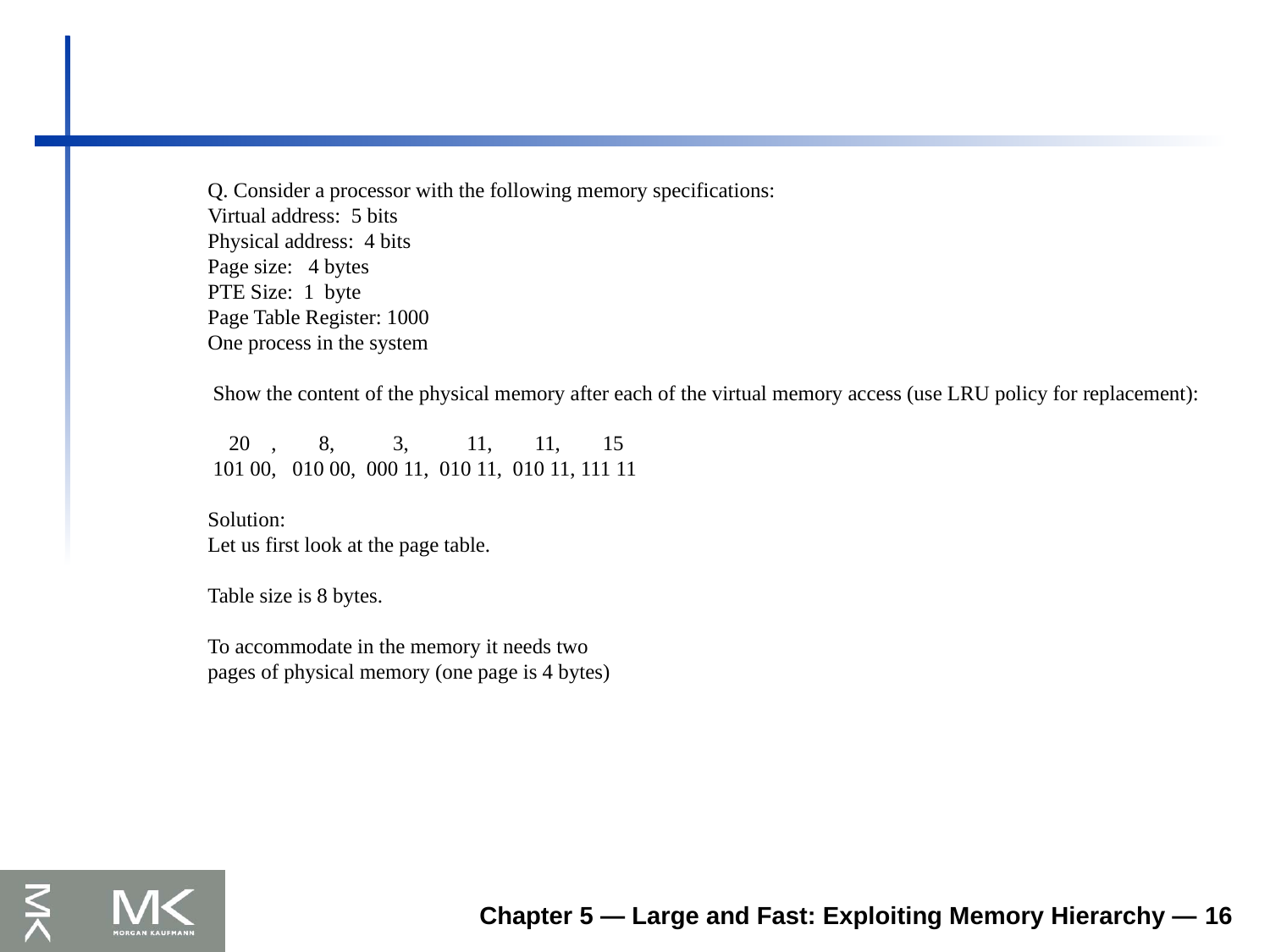

Q. Consider a processor with the following memory specifications:
Virtual address:  5 bits
Physical address:  4 bits
Page size:   4 bytes
PTE Size:  1  byte
Page Table Register: 1000
One process in the system

 Show the content of the physical memory after each of the virtual memory access (use LRU policy for replacement):

    20    ,        8,           3,           11,        11,        15
 101 00,   010 00,  000 11,  010 11,  010 11, 111 11

Solution:
Let us first look at the page table.

Table size is 8 bytes.

To accommodate in the memory it needs two
pages of physical memory (one page is 4 bytes)
Chapter 5 — Large and Fast: Exploiting Memory Hierarchy — 16